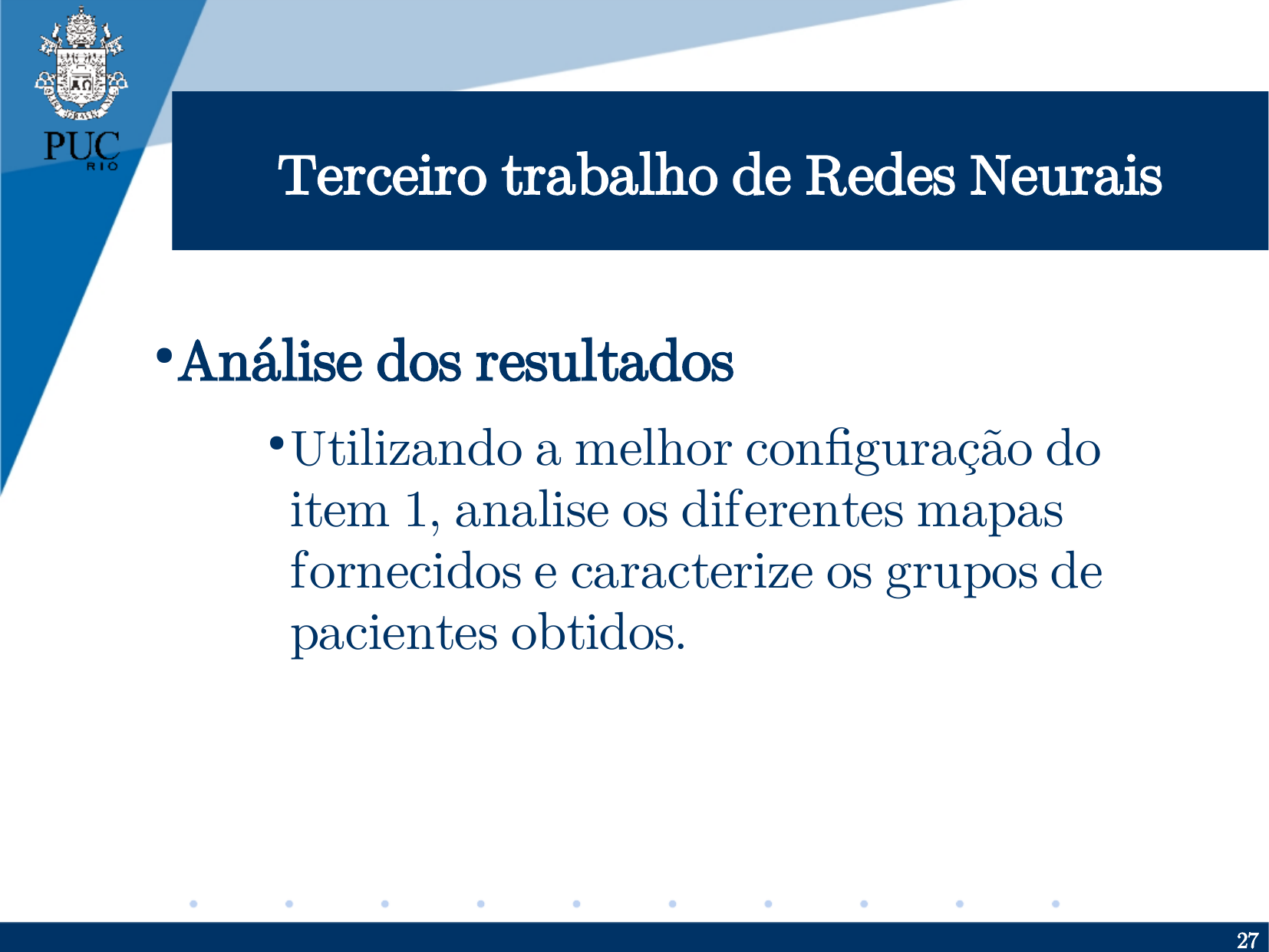

Terceiro trabalho de Redes Neurais
Análise dos resultados
Utilizando a melhor configuração do item 1, analise os diferentes mapas fornecidos e caracterize os grupos de pacientes obtidos.
27